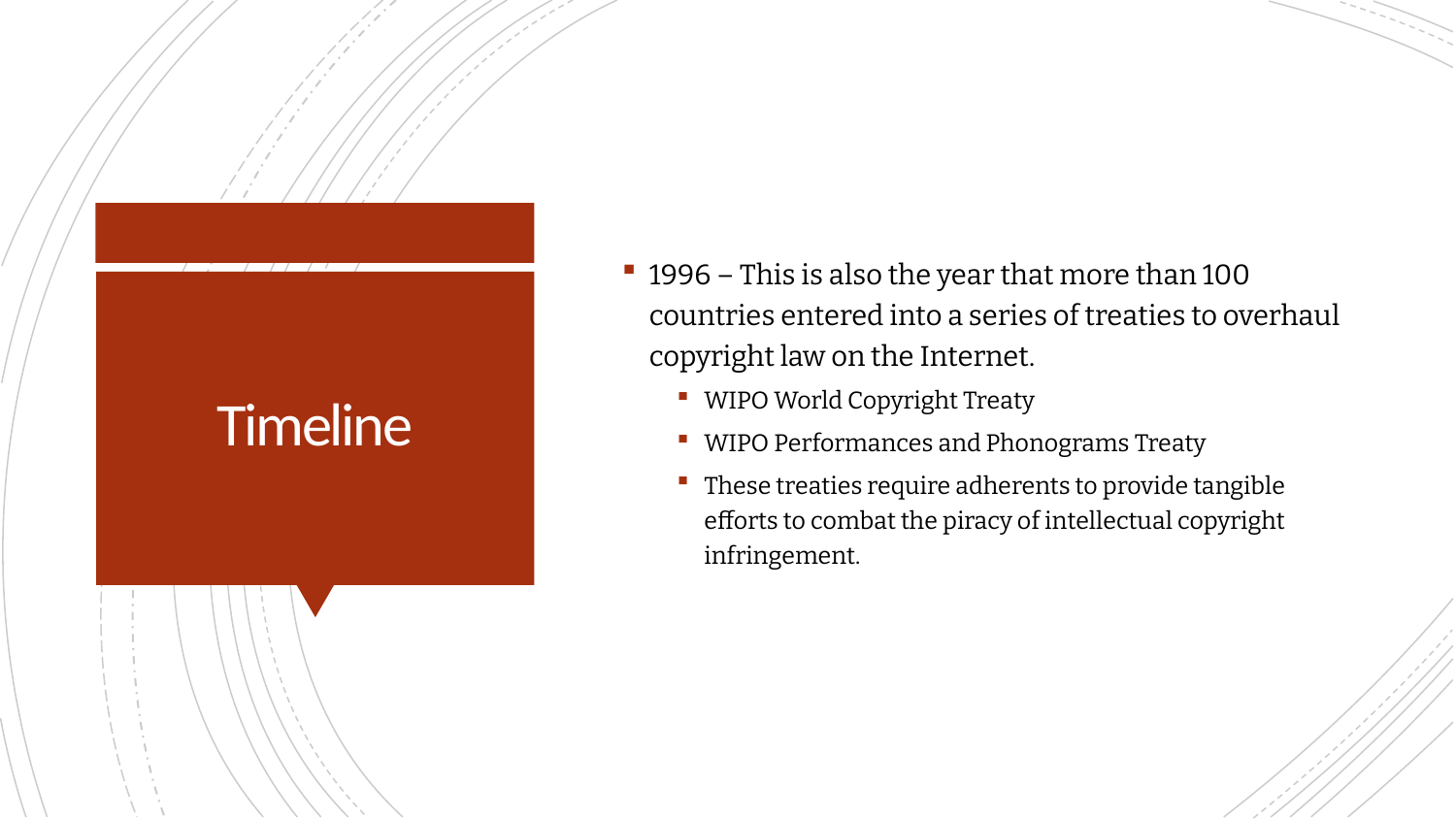

1996 – This is also the year that more than 100 countries entered into a series of treaties to overhaul copyright law on the Internet.
WIPO World Copyright Treaty
WIPO Performances and Phonograms Treaty
These treaties require adherents to provide tangible efforts to combat the piracy of intellectual copyright infringement.
# Timeline